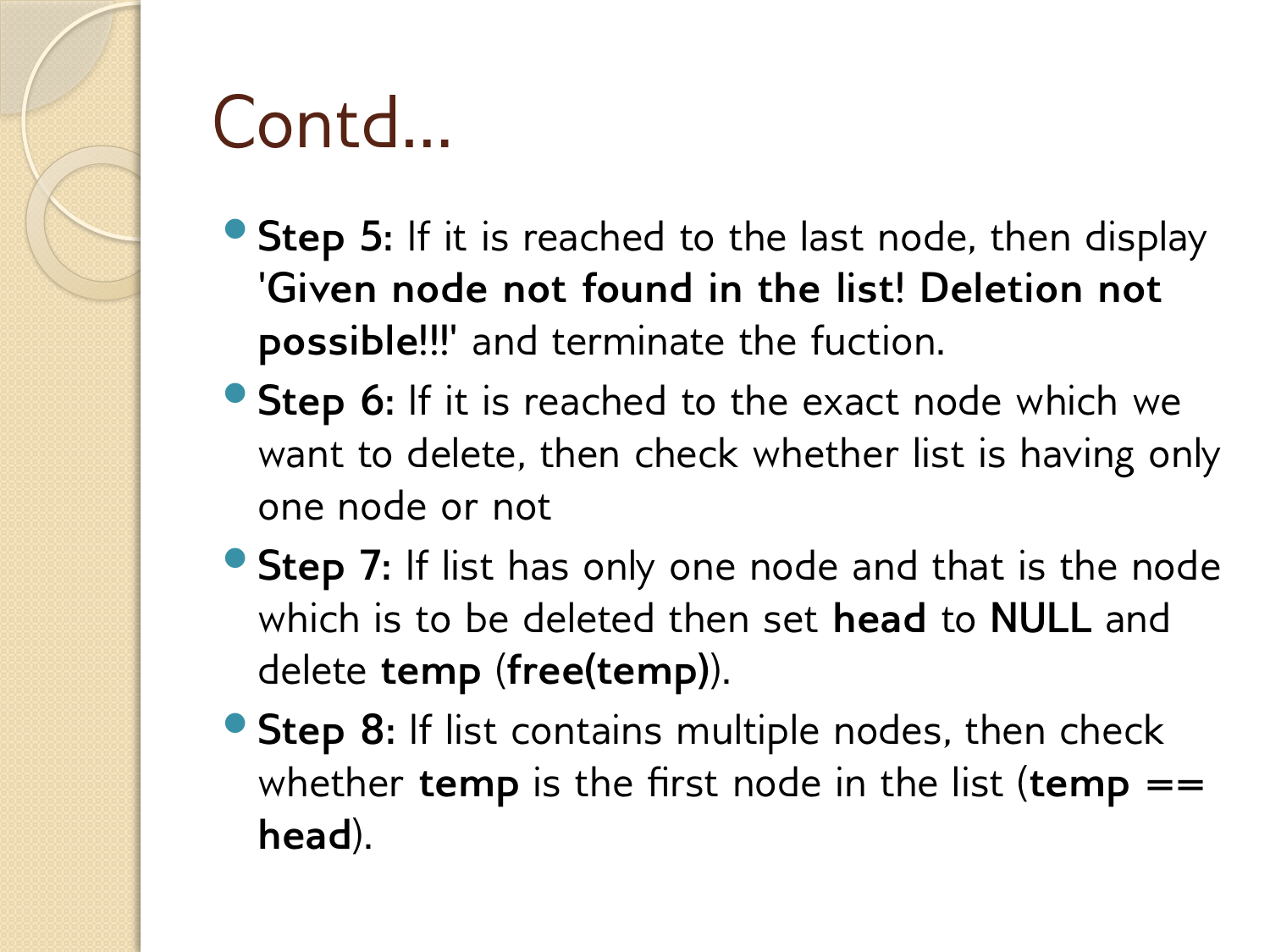

# Contd…
Step 5: If it is reached to the last node, then display 'Given node not found in the list! Deletion not possible!!!' and terminate the fuction.
Step 6: If it is reached to the exact node which we want to delete, then check whether list is having only one node or not
Step 7: If list has only one node and that is the node which is to be deleted then set head to NULL and delete temp (free(temp)).
Step 8: If list contains multiple nodes, then check whether temp is the first node in the list (temp == head).